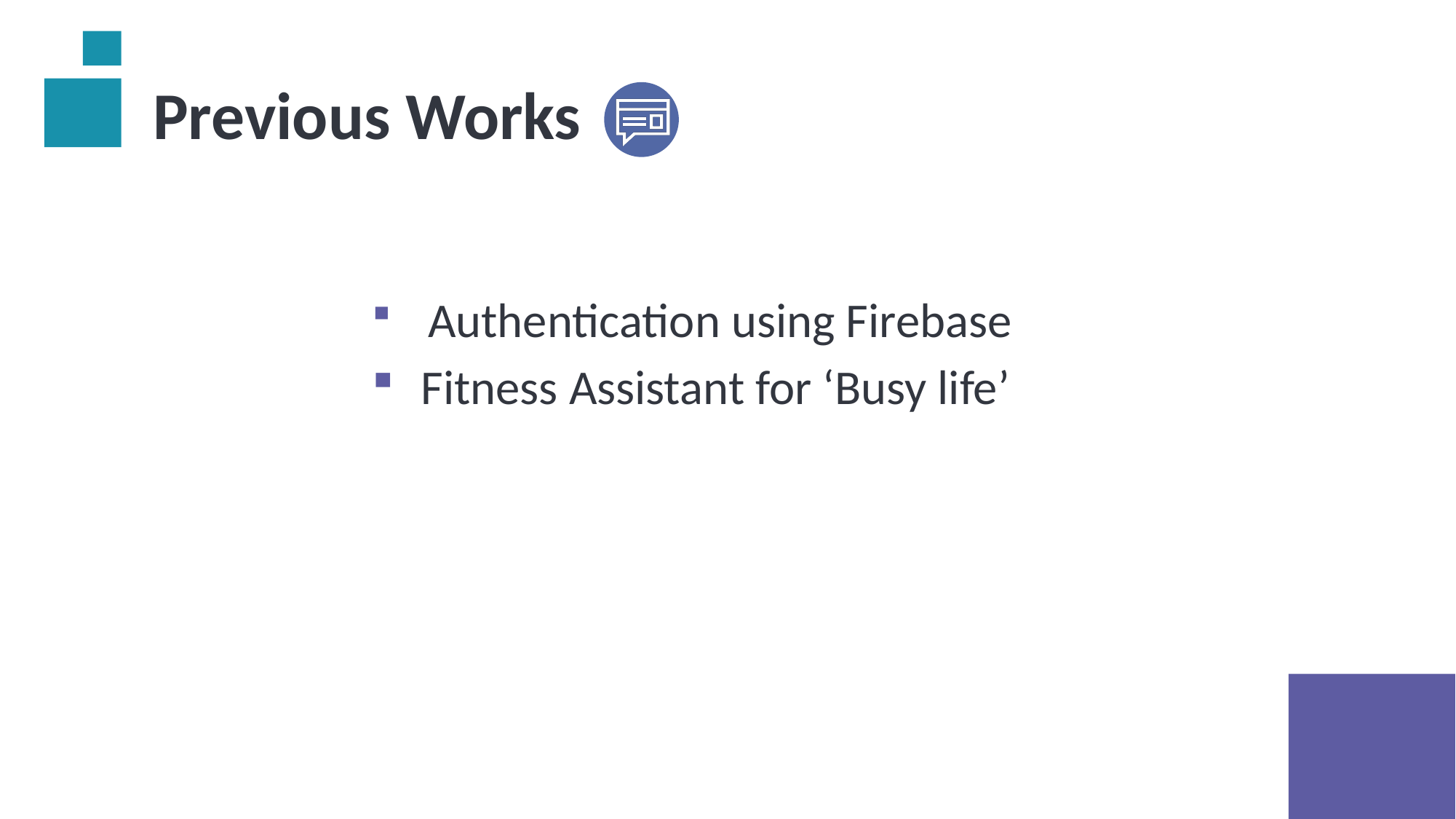

Previous Works

   Authentication using Firebase
  Fitness Assistant for ‘Busy life’